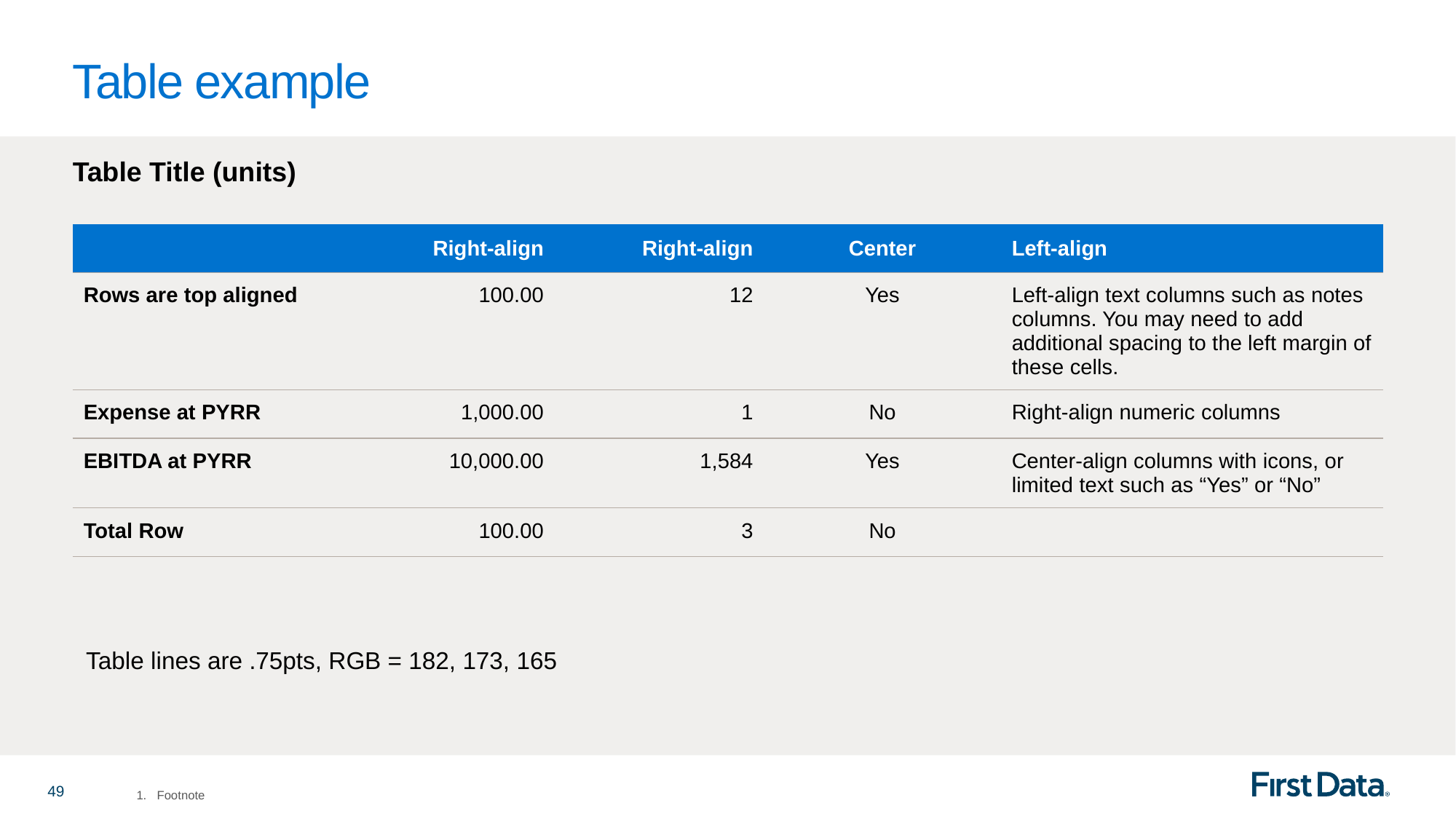

# Table example
Table Title (units)
|  | Right-align | Right-align | Center | Left-align |
| --- | --- | --- | --- | --- |
| Rows are top aligned | 100.00 | 12 | Yes | Left-align text columns such as notes columns. You may need to add additional spacing to the left margin of these cells. |
| Expense at PYRR | 1,000.00 | 1 | No | Right-align numeric columns |
| EBITDA at PYRR | 10,000.00 | 1,584 | Yes | Center-align columns with icons, or limited text such as “Yes” or “No” |
| Total Row | 100.00 | 3 | No |  |
Table lines are .75pts, RGB = 182, 173, 165
Footnote